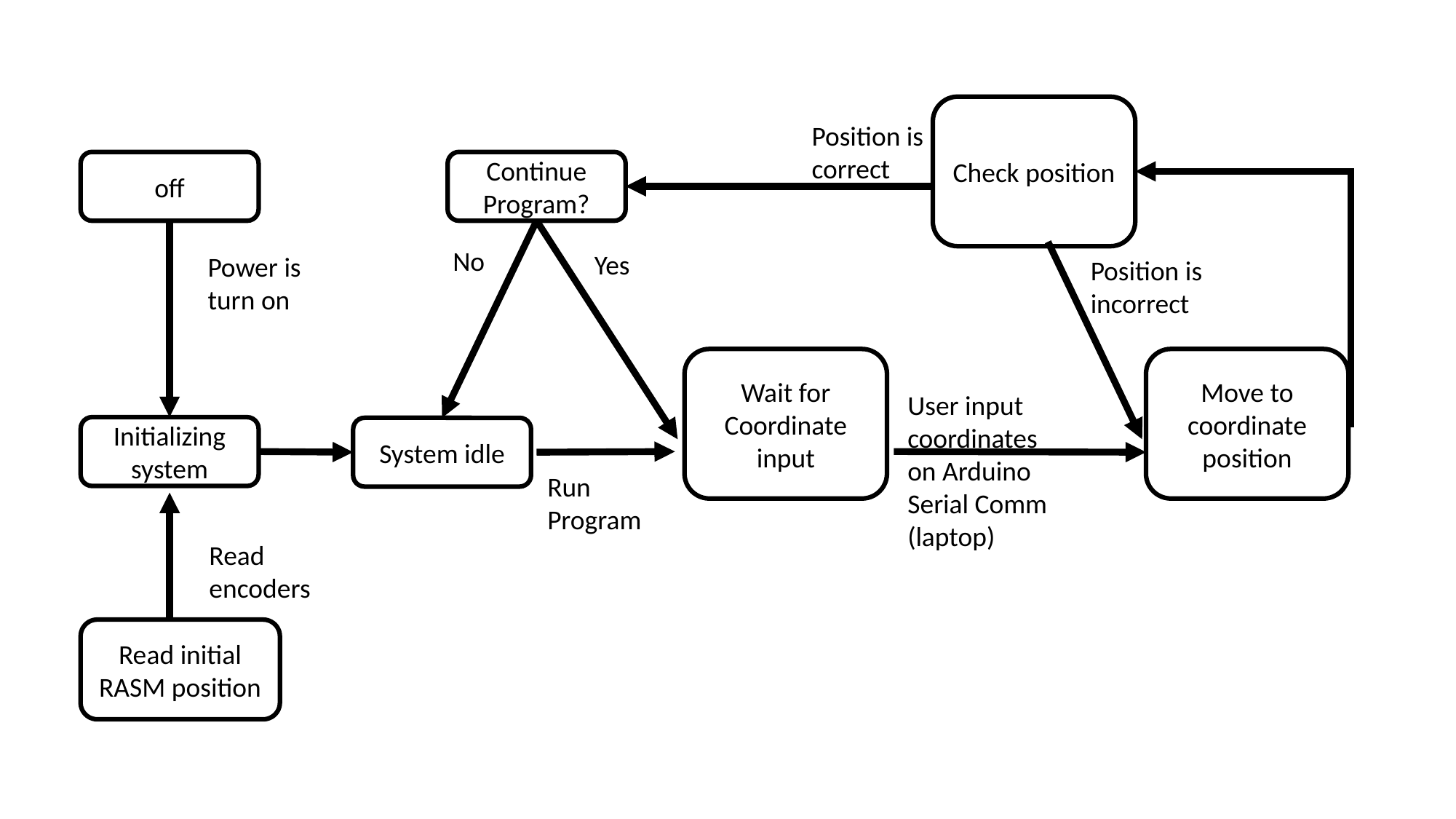

Check position
Position is correct
off
Continue Program?
No
Yes
Power is turn on
Position is incorrect
Wait for Coordinate input
Move to coordinate position
User input coordinates on Arduino Serial Comm (laptop)
Initializing system
System idle
Run Program
Read encoders
Read initial RASM position